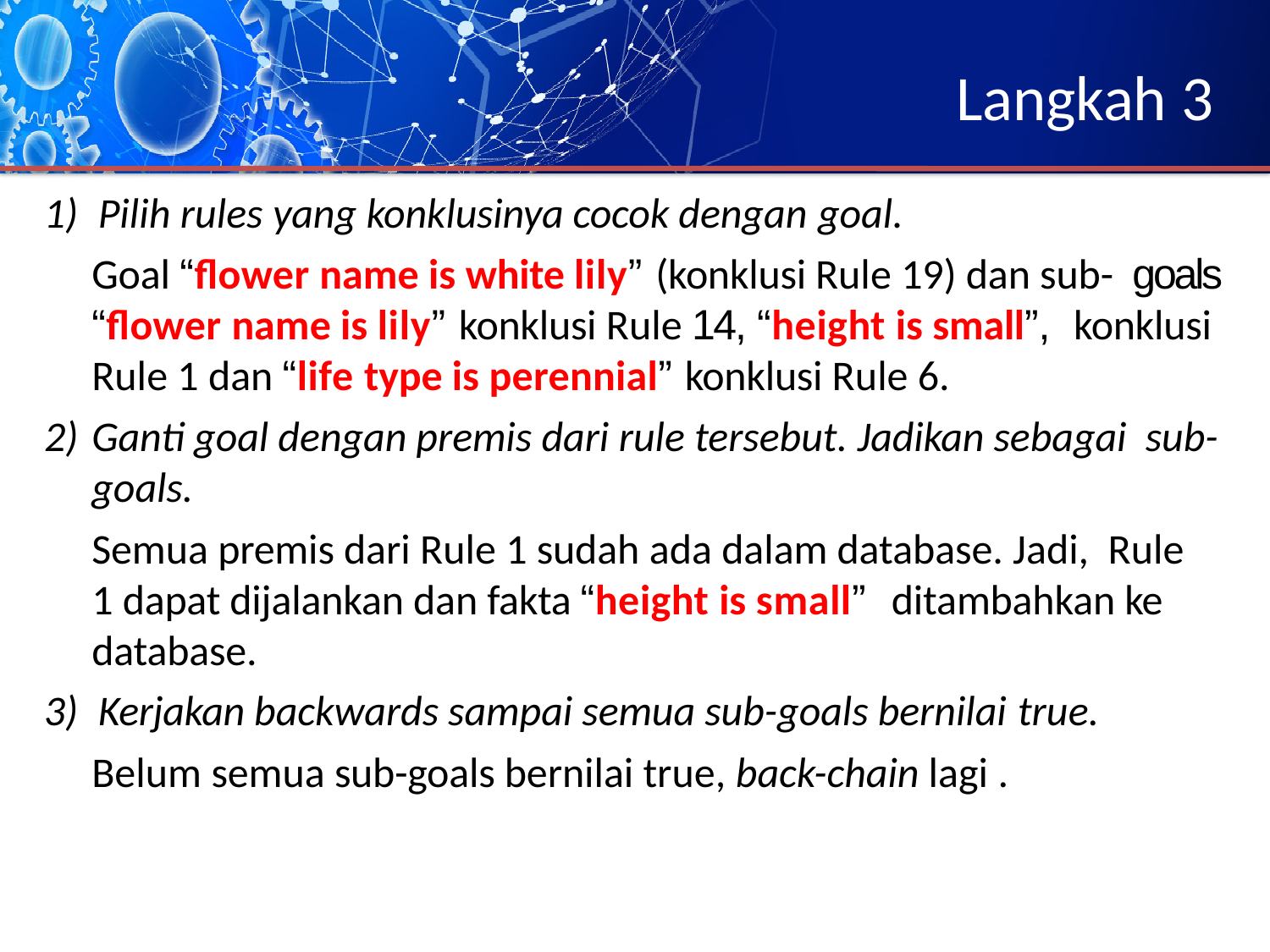

# Langkah 3

Pilih rules yang konklusinya cocok dengan goal.
Goal “flower name is white lily” (konklusi Rule 19) dan sub-  goals “flower name is lily” konklusi Rule 14, “height is small”,  konklusi Rule 1 dan “life type is perennial” konklusi Rule 6.
Ganti goal dengan premis dari rule tersebut. Jadikan sebagai  sub-goals.
Semua premis dari Rule 1 sudah ada dalam database. Jadi,  Rule 1 dapat dijalankan dan fakta “height is small”  ditambahkan ke database.
Kerjakan backwards sampai semua sub-goals bernilai true.
Belum semua sub-goals bernilai true, back-chain lagi .